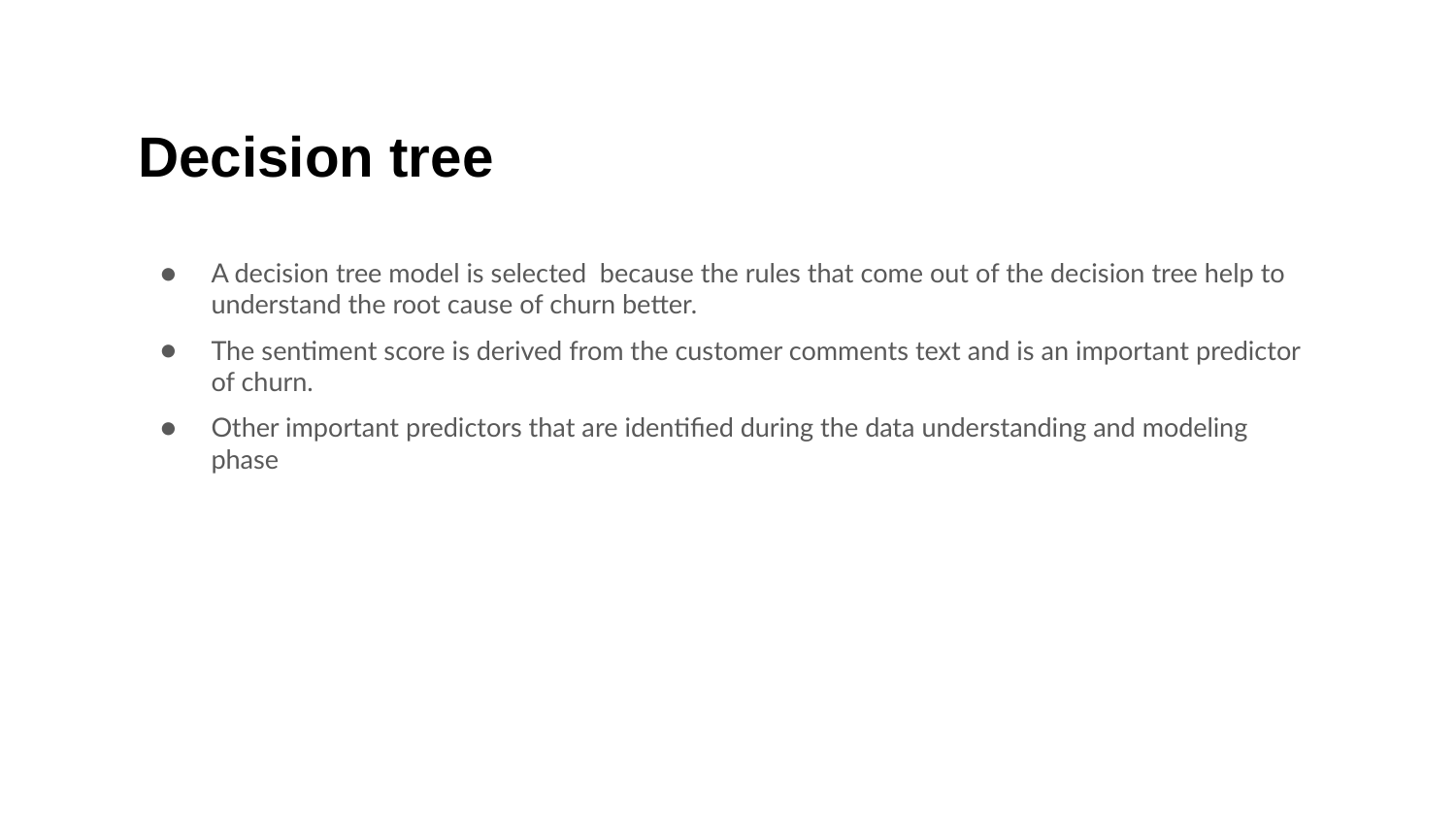

# Decision tree
A decision tree model is selected  because the rules that come out of the decision tree help to understand the root cause of churn better.
The sentiment score is derived from the customer comments text and is an important predictor of churn.
Other important predictors that are identified during the data understanding and modeling phase